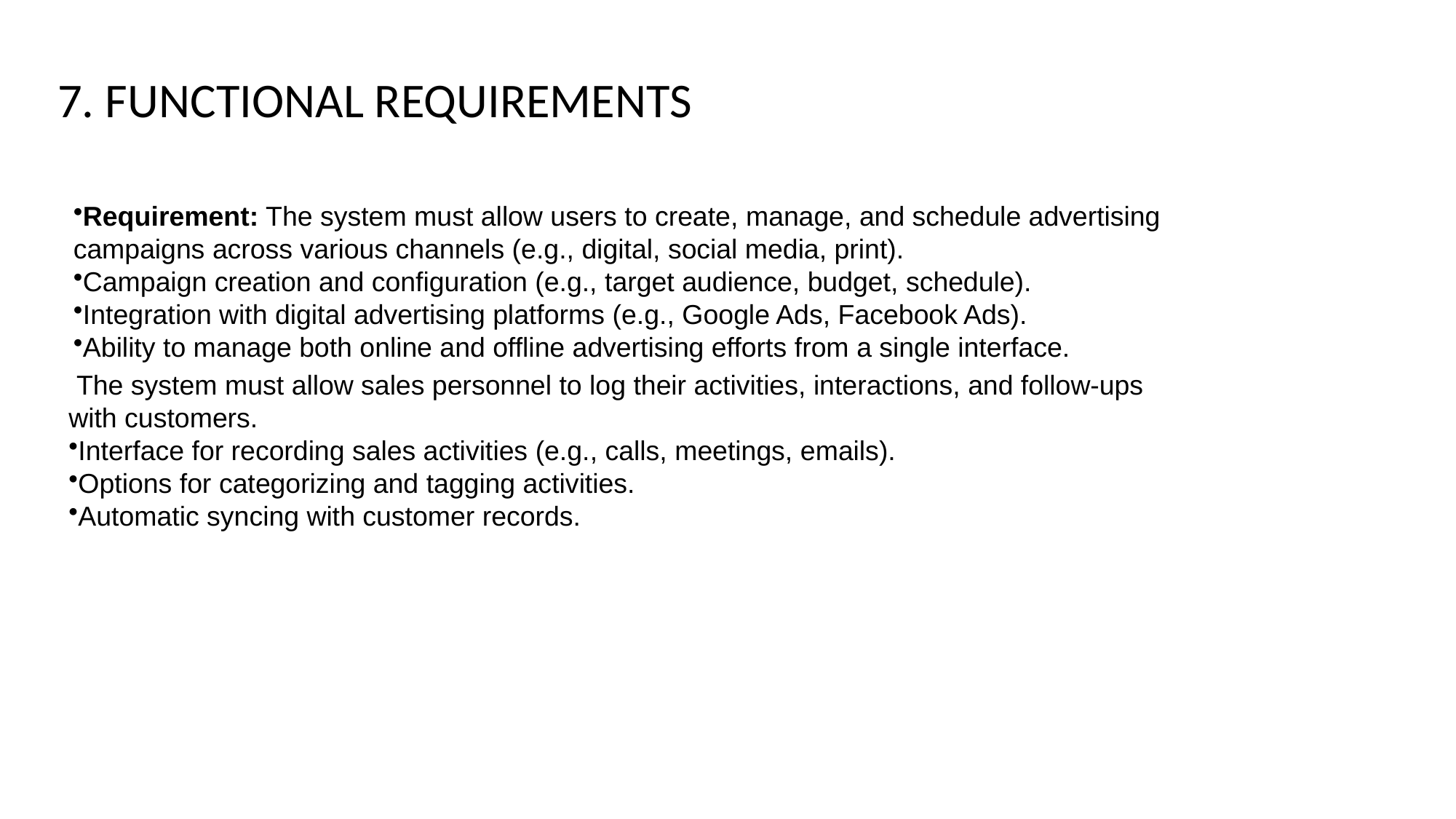

7. FUNCTIONAL REQUIREMENTS
Requirement: The system must allow users to create, manage, and schedule advertising campaigns across various channels (e.g., digital, social media, print).
Campaign creation and configuration (e.g., target audience, budget, schedule).
Integration with digital advertising platforms (e.g., Google Ads, Facebook Ads).
Ability to manage both online and offline advertising efforts from a single interface.

 The system must allow sales personnel to log their activities, interactions, and follow-ups with customers.
Interface for recording sales activities (e.g., calls, meetings, emails).
Options for categorizing and tagging activities.
Automatic syncing with customer records.